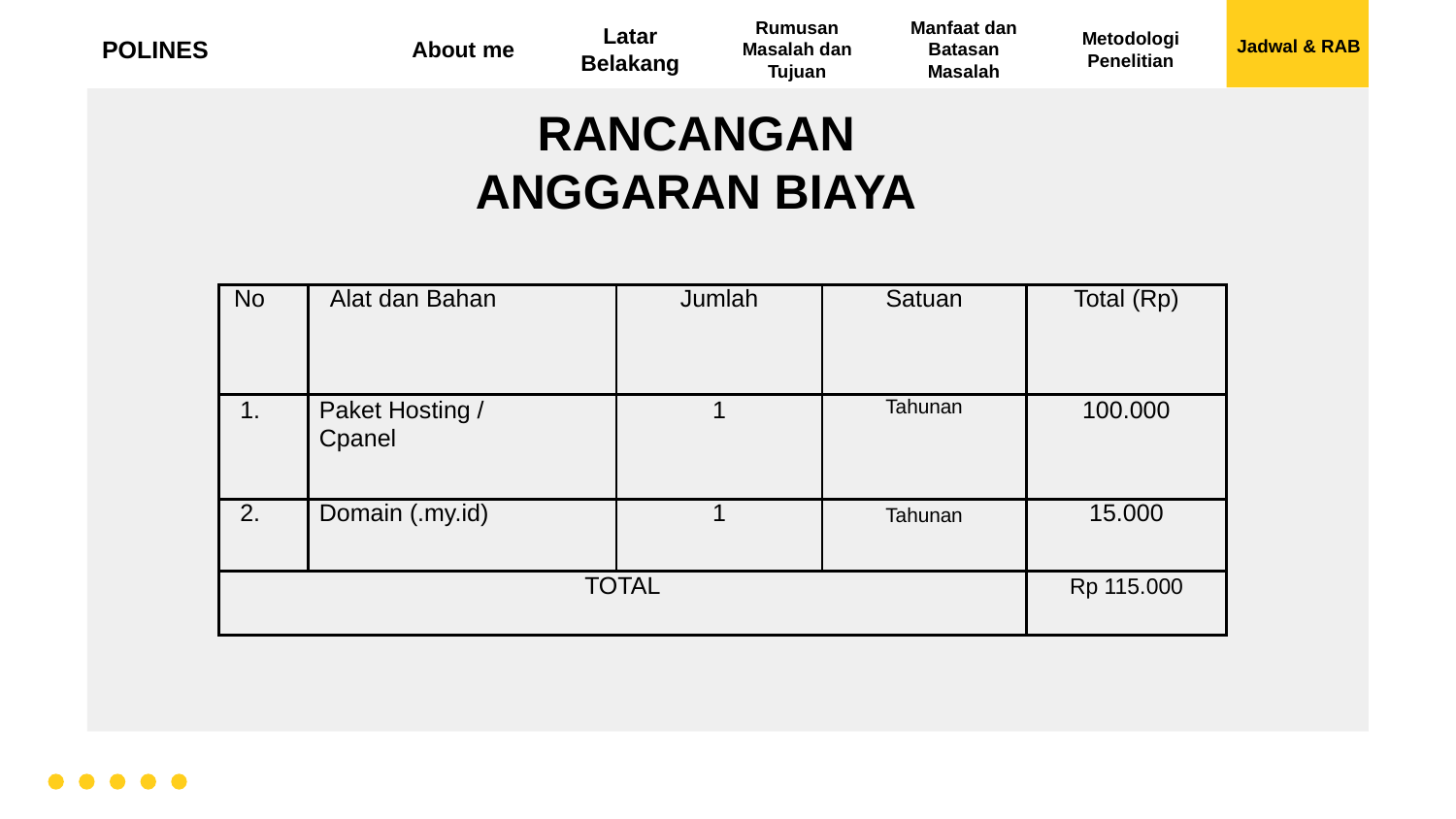

Jadwal & RAB
POLINES
About me
Latar Belakang
Rumusan Masalah dan Tujuan
Manfaat dan Batasan Masalah
Metodologi Penelitian
RANCANGAN ANGGARAN BIAYA
| No | Alat dan Bahan | Jumlah | Satuan | Total (Rp) |
| --- | --- | --- | --- | --- |
| 1. | Paket Hosting / Cpanel | 1 | Tahunan | 100.000 |
| 2. | Domain (.my.id) | 1 | Tahunan | 15.000 |
| TOTAL |  |  |  | Rp 115.000 |